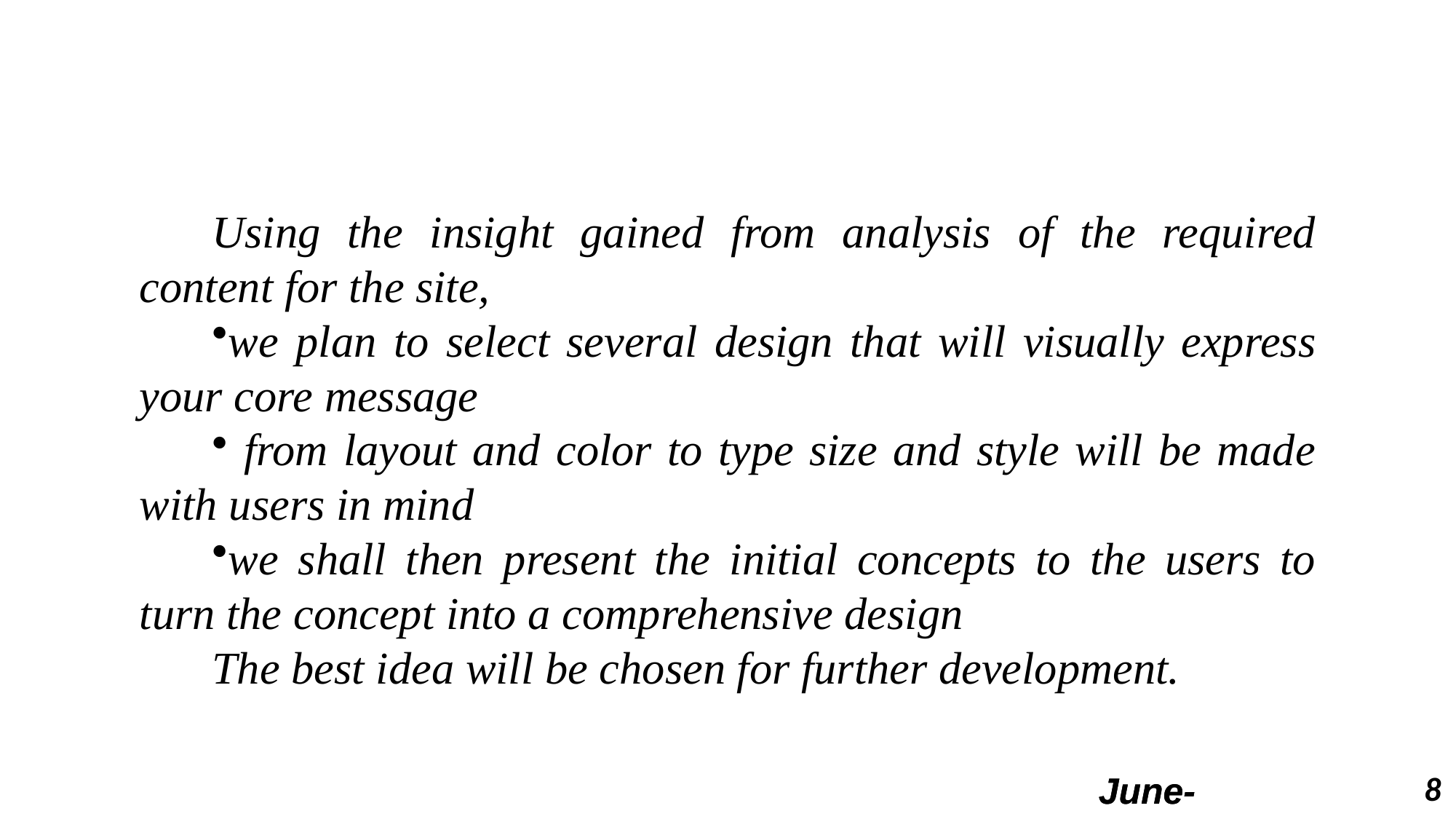

Project Implementation
Project Planning

Using the insight gained from analysis of the required content for the site,
we plan to select several design that will visually express your core message
 from layout and color to type size and style will be made with users in mind
we shall then present the initial concepts to the users to turn the concept into a comprehensive design
The best idea will be chosen for further development.

S.O.E Block-B website project
June-2022
June-2022
8